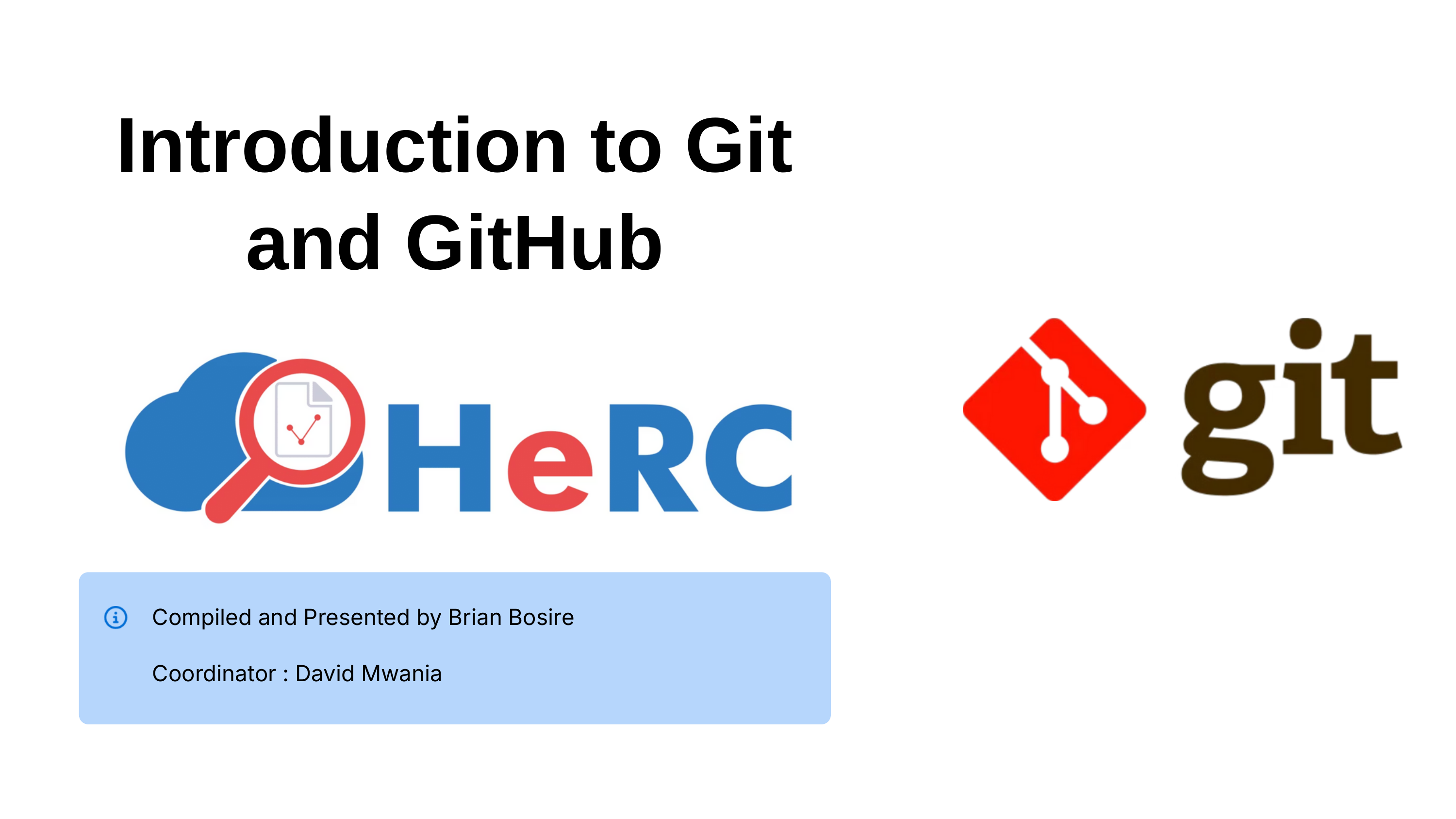

Introduction to Git and GitHub

Compiled and Presented by Brian Bosire

Coordinator : David Mwania